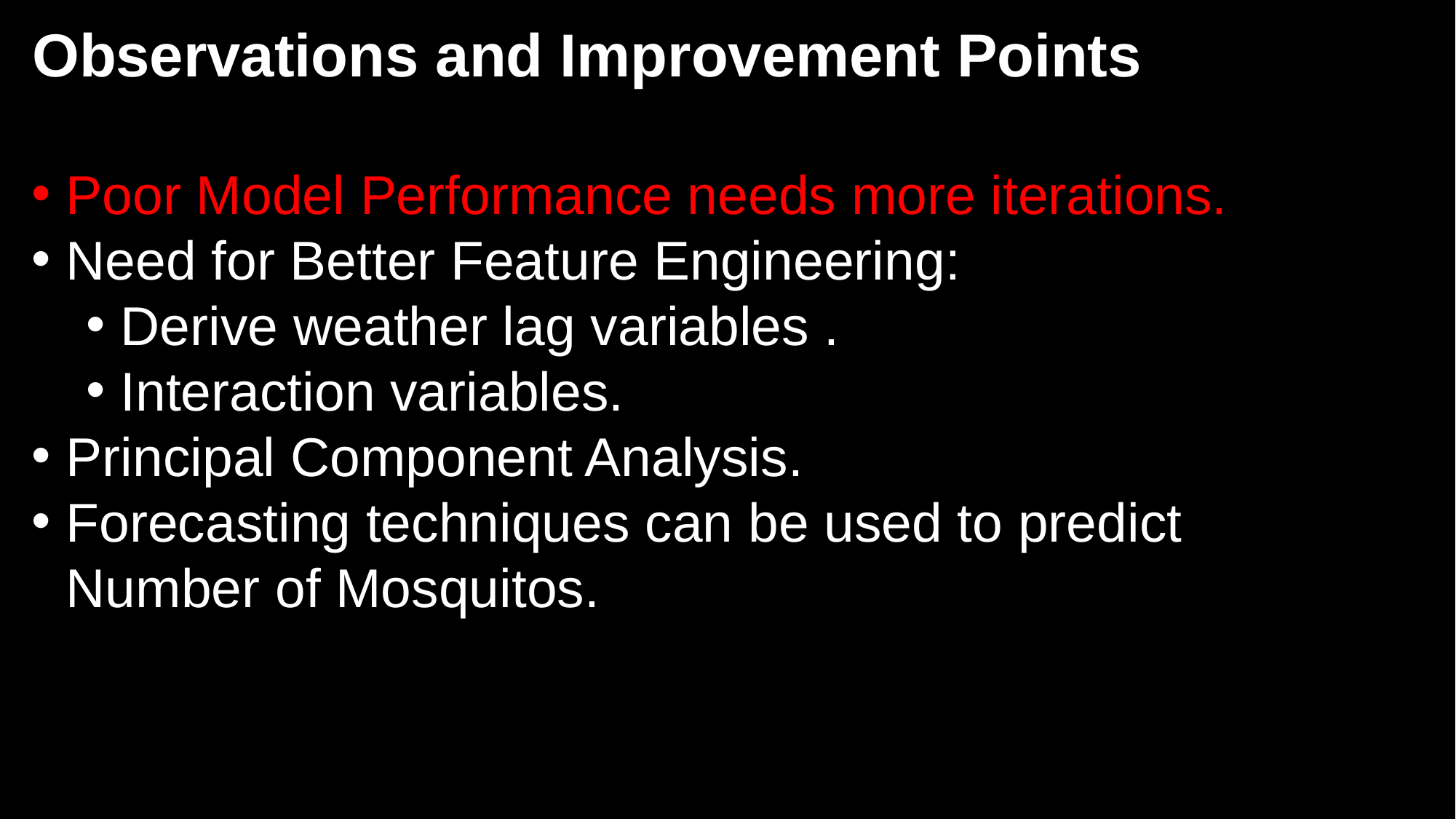

Observations and Improvement Points
Poor Model Performance needs more iterations.
Need for Better Feature Engineering:
Derive weather lag variables .
Interaction variables.
Principal Component Analysis.
Forecasting techniques can be used to predict Number of Mosquitos.